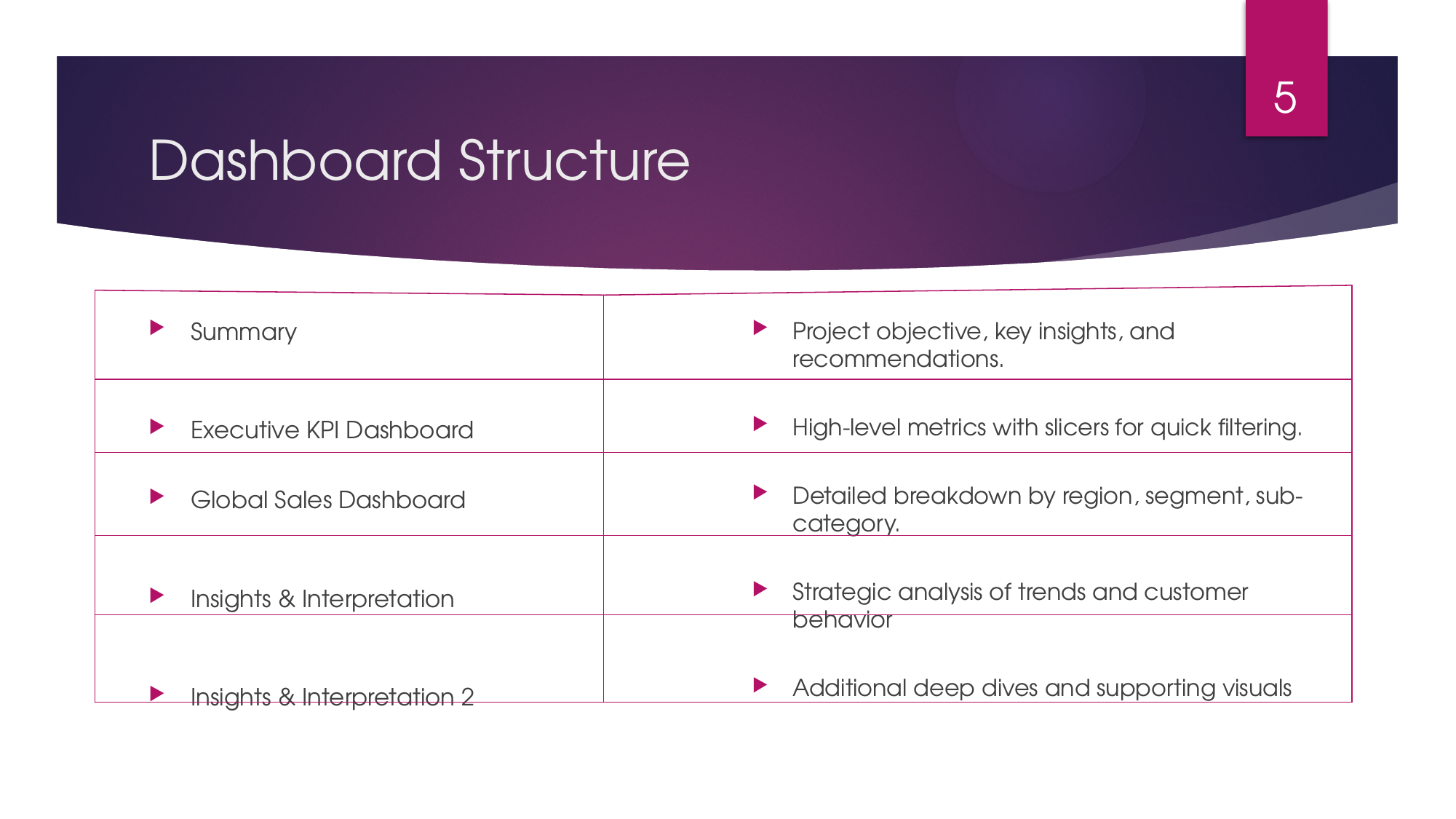

5
# Dashboard Structure
Summary
Executive KPI Dashboard
Global Sales Dashboard
Insights & Interpretation
Insights & Interpretation 2
Project objective, key insights, and recommendations.
High-level metrics with slicers for quick filtering.
Detailed breakdown by region, segment, sub-category.
Strategic analysis of trends and customer behavior
Additional deep dives and supporting visuals